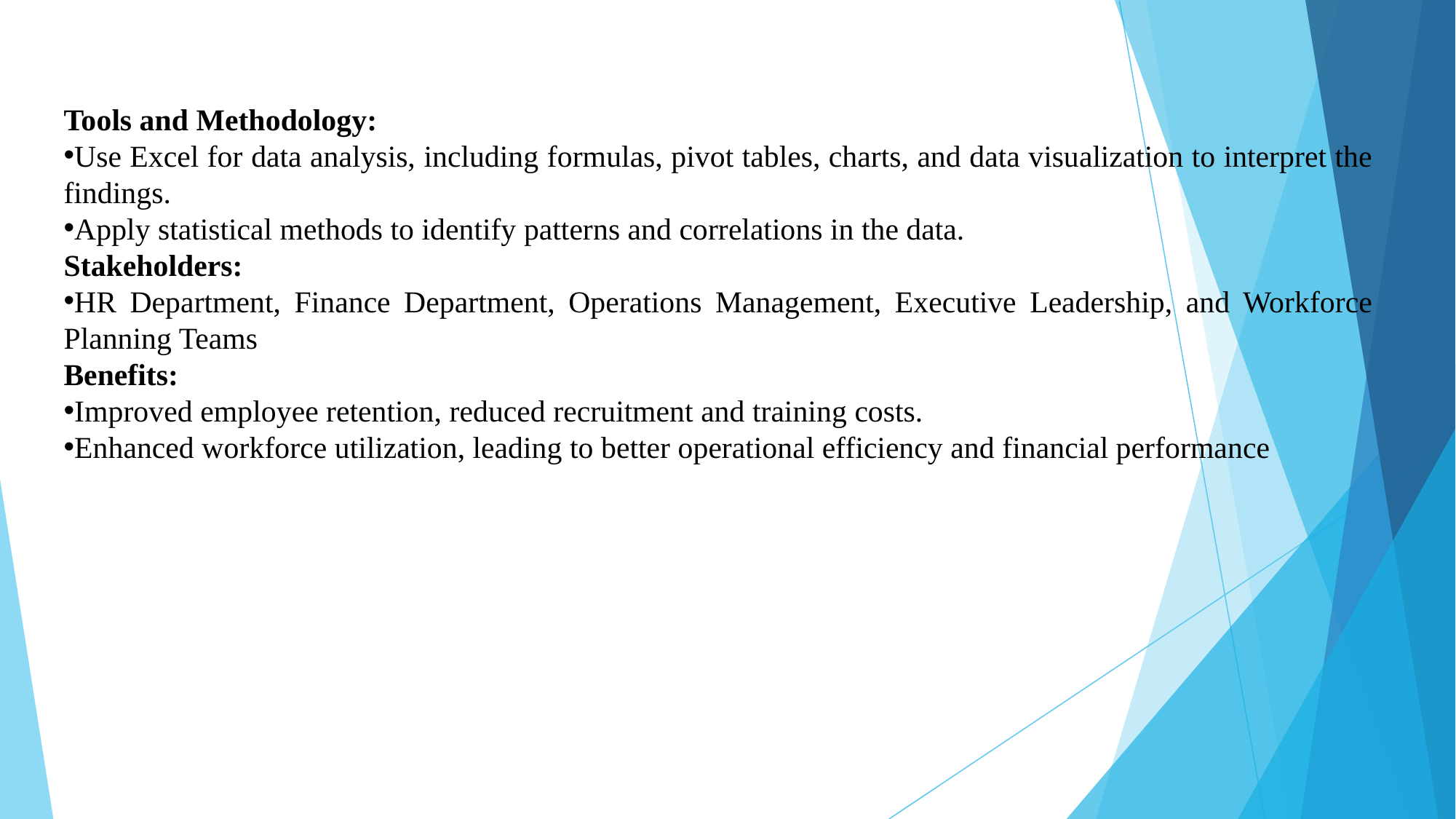

Tools and Methodology:
Use Excel for data analysis, including formulas, pivot tables, charts, and data visualization to interpret the findings.
Apply statistical methods to identify patterns and correlations in the data.
Stakeholders:
HR Department, Finance Department, Operations Management, Executive Leadership, and Workforce Planning Teams
Benefits:
Improved employee retention, reduced recruitment and training costs.
Enhanced workforce utilization, leading to better operational efficiency and financial performance